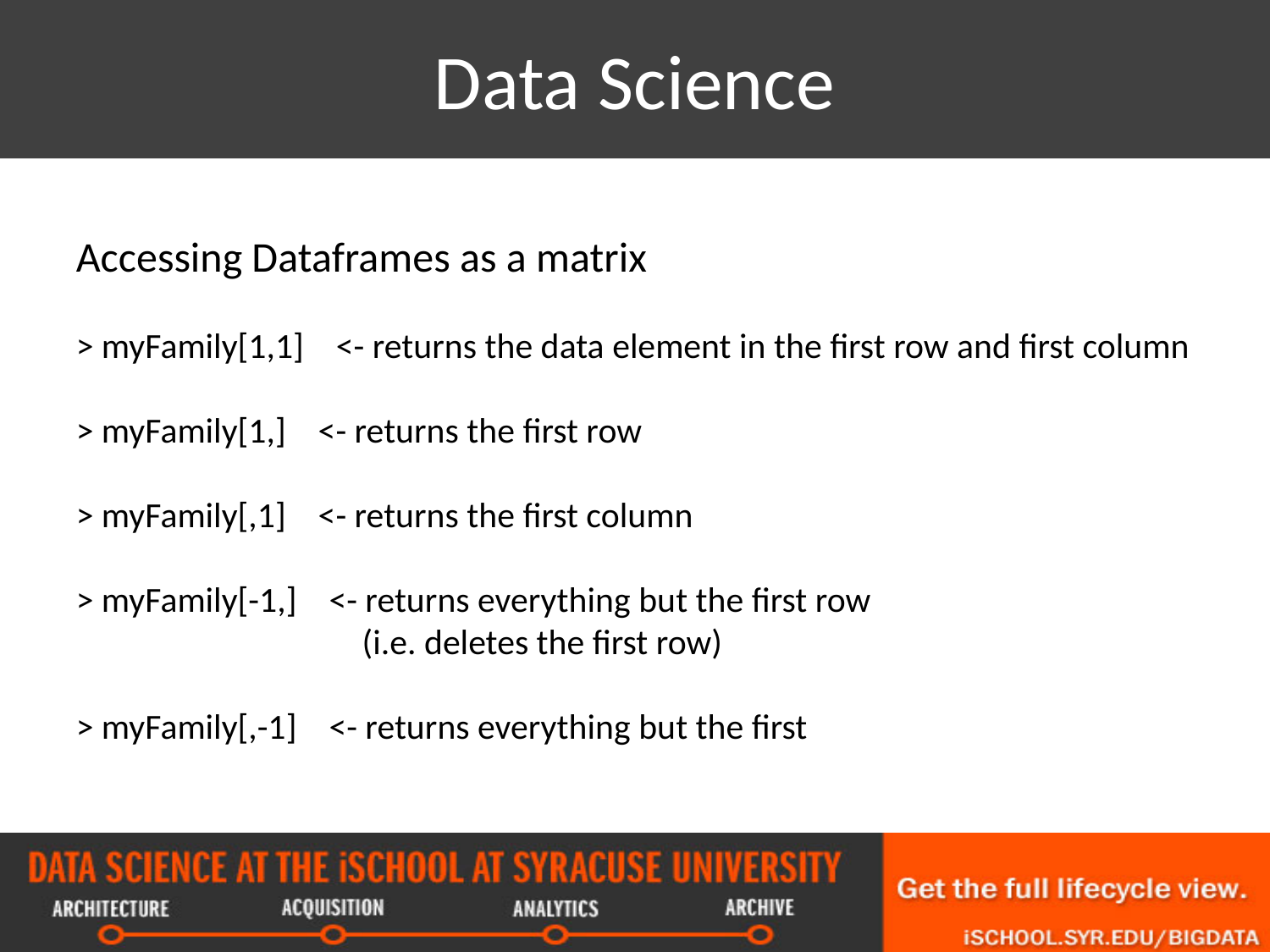

# Data Science
Accessing Dataframes as a matrix

> myFamily[1,1]    <- returns the data element in the first row and first column

> myFamily[1,]    <- returns the first row
> myFamily[,1]    <- returns the first column

> myFamily[-1,]    <- returns everything but the first row
		    (i.e. deletes the first row)

> myFamily[,-1]    <- returns everything but the first